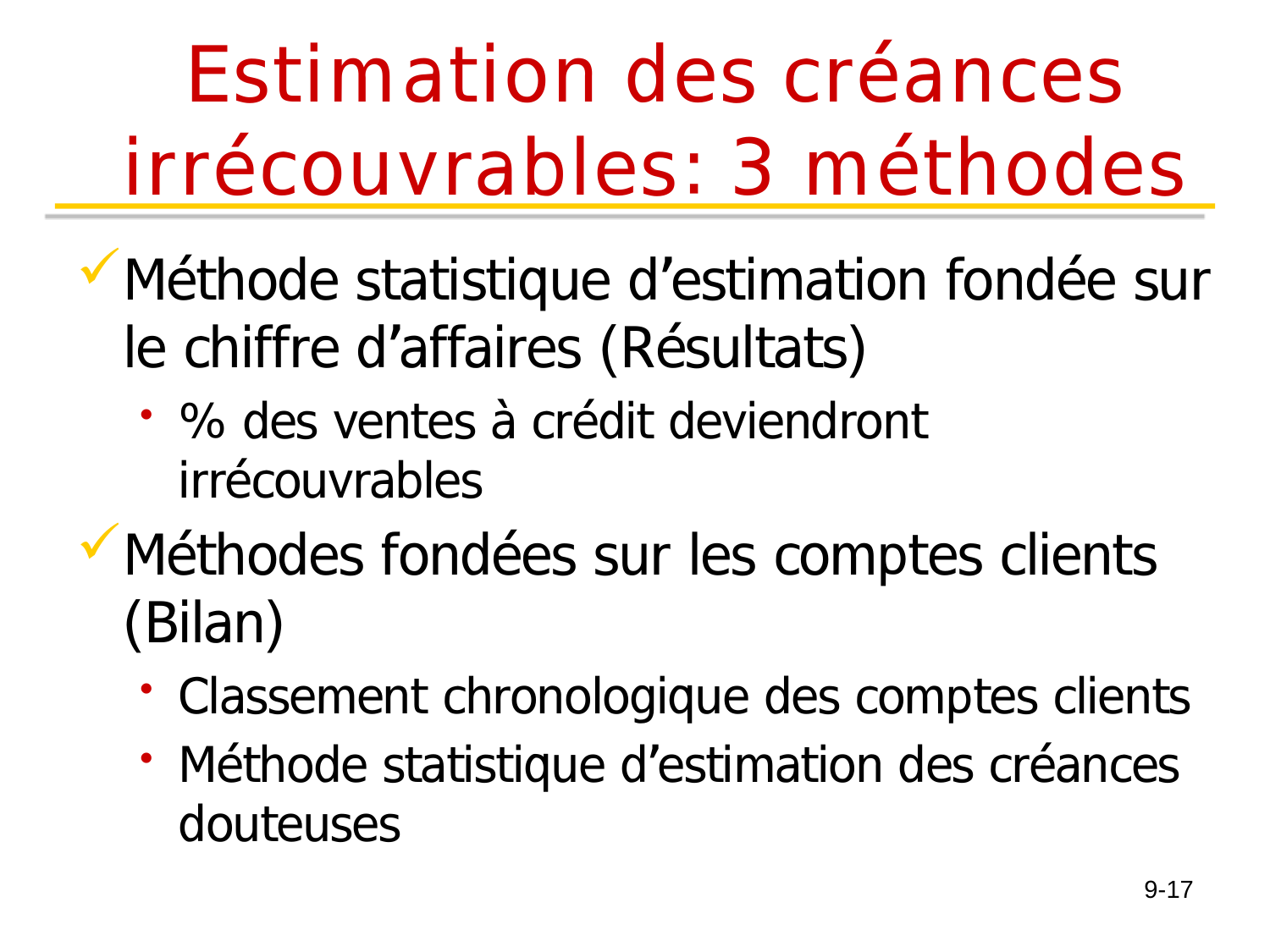

# Estimation des créances irrécouvrables: 3 méthodes

Méthode statistique d’estimation fondée sur le chiffre d’affaires (Résultats)
% des ventes à crédit deviendront irrécouvrables
Méthodes fondées sur les comptes clients (Bilan)
Classement chronologique des comptes clients
Méthode statistique d’estimation des créances douteuses
9-17